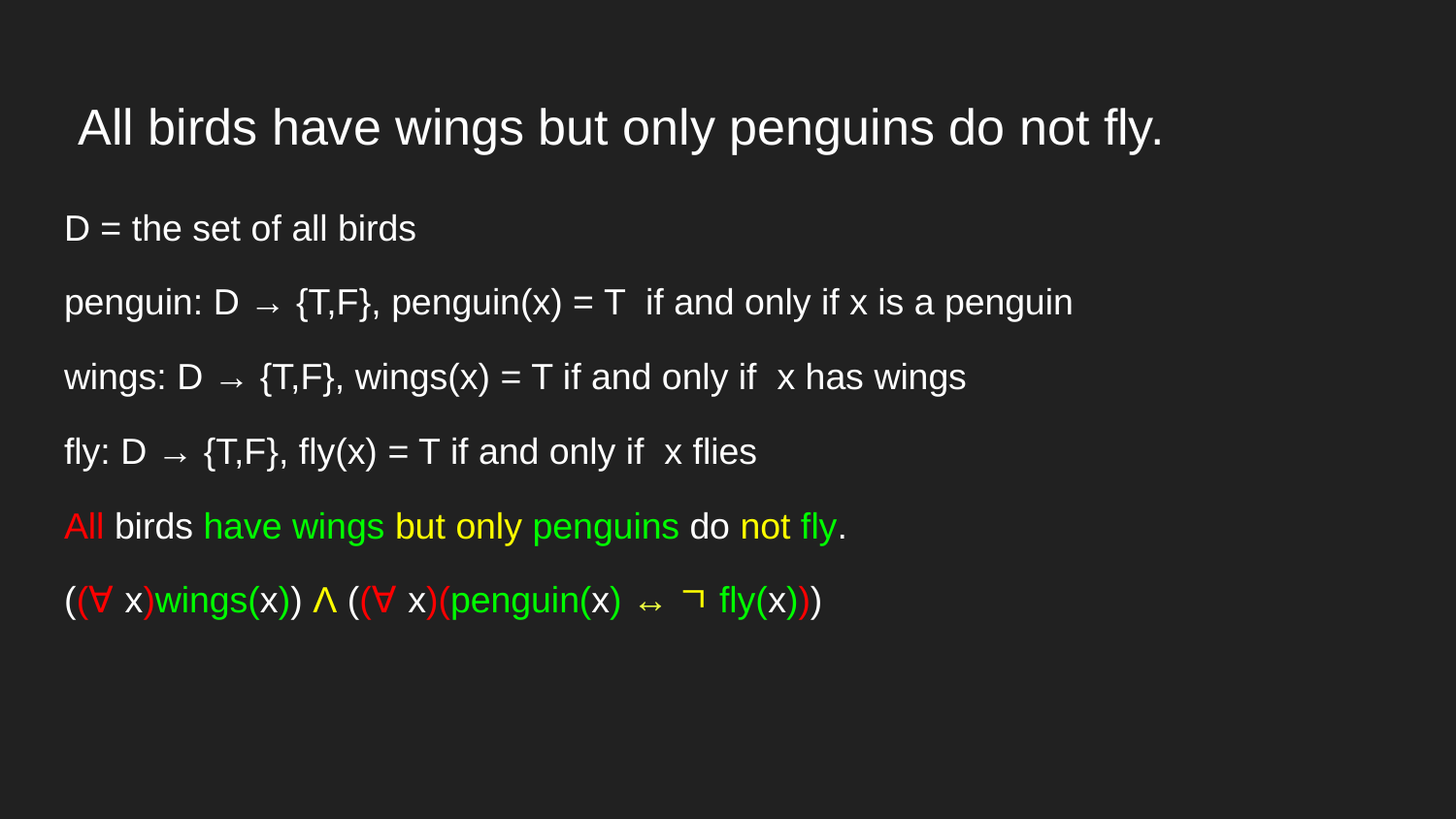

# All birds have wings but only penguins do not fly.

D = the set of all birds
penguin: D → {T,F}, penguin(x) = T  if and only if x is a penguin
wings: D → {T,F}, wings(x) = T if and only if  x has wings
fly: D → {T,F}, fly(x) = T if and only if  x flies
All birds have wings but only penguins do not fly.
((∀x)wings(x)) Λ ((∀x)(penguin(x) ↔ㄱfly(x)))